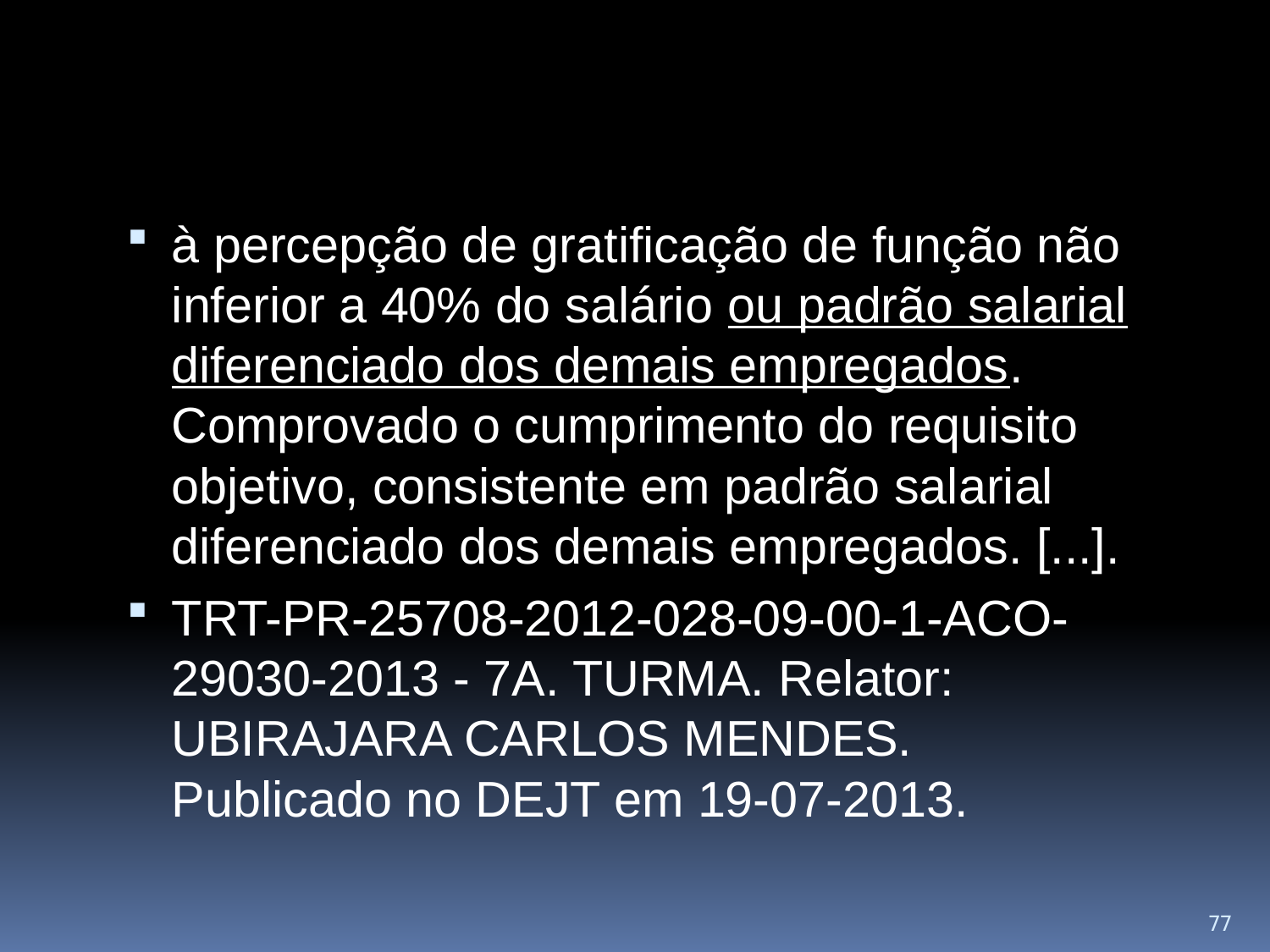

à percepção de gratificação de função não inferior a 40% do salário ou padrão salarial diferenciado dos demais empregados. Comprovado o cumprimento do requisito objetivo, consistente em padrão salarial diferenciado dos demais empregados. [...].
TRT-PR-25708-2012-028-09-00-1-ACO-29030-2013 - 7A. TURMA. Relator: UBIRAJARA CARLOS MENDES. Publicado no DEJT em 19-07-2013.
77